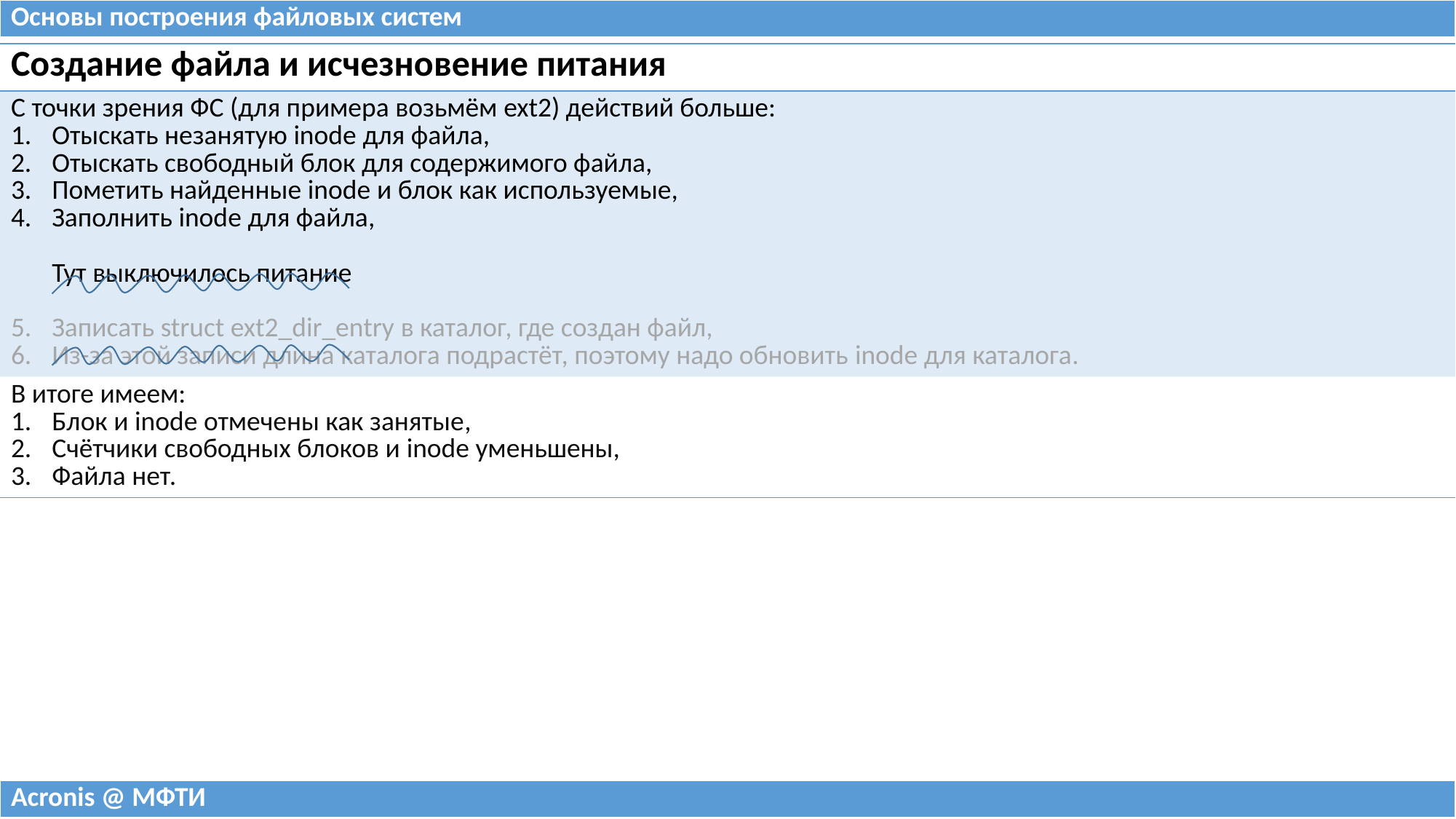

| Основы построения файловых систем |
| --- |
| Создание файла и исчезновение питания |
| --- |
| С точки зрения ФС (для примера возьмём ext2) действий больше: Отыскать незанятую inode для файла, Отыскать свободный блок для содержимого файла, Пометить найденные inode и блок как используемые, Заполнить inode для файла, Тут выключилось питание Записать struct ext2\_dir\_entry в каталог, где создан файл, Из-за этой записи длина каталога подрастёт, поэтому надо обновить inode для каталога. |
| В итоге имеем: Блок и inode отмечены как занятые, Счётчики свободных блоков и inode уменьшены, Файла нет. |

| Acronis @ МФТИ |
| --- |